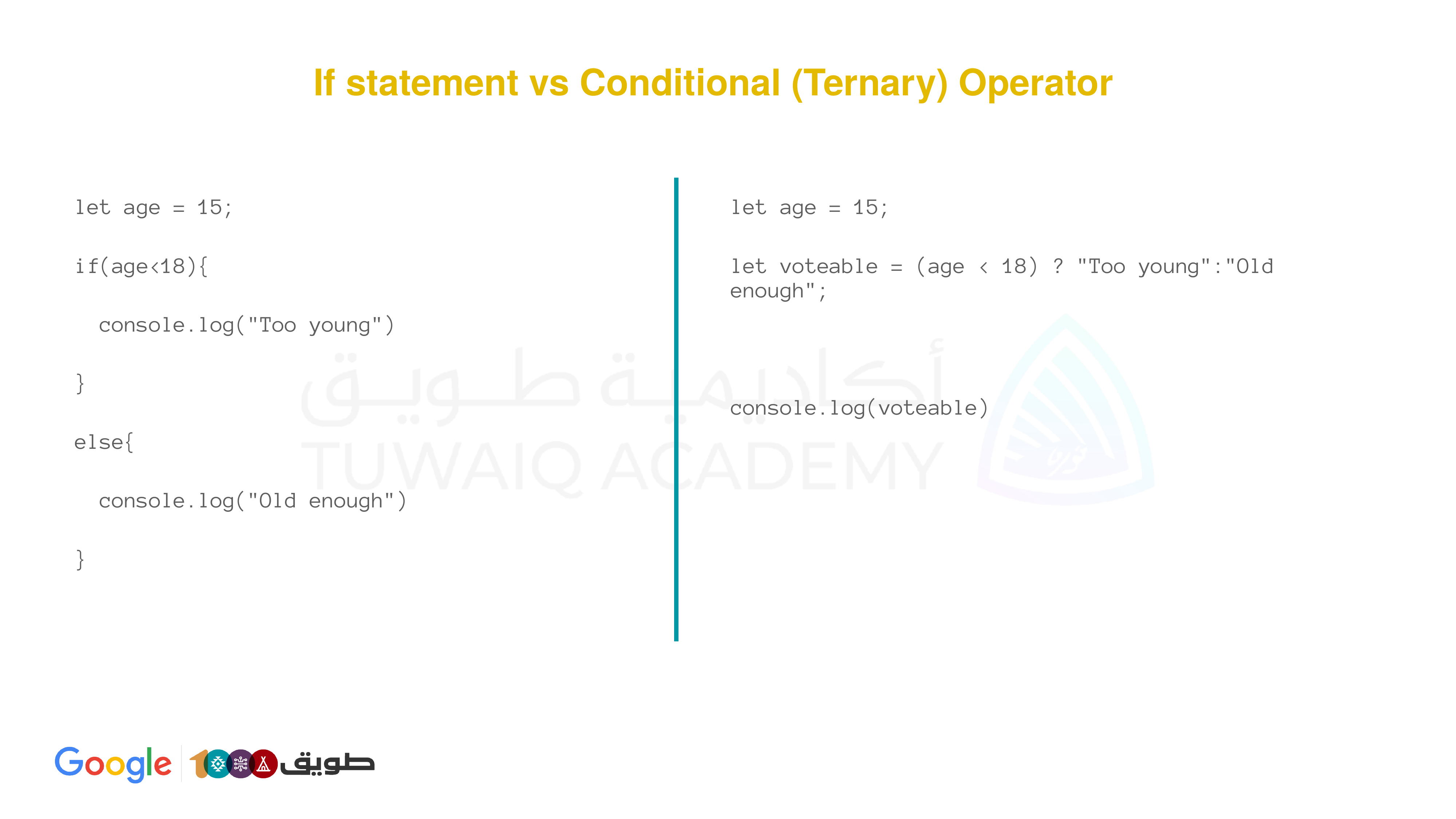

# If statement vs Conditional (Ternary) Operator
let age = 15;
if(age<18){
  console.log("Too young")
}
else{
  console.log("Old enough")
}

let age = 15;
let voteable = (age < 18) ? "Too young":"Old enough";

console.log(voteable)